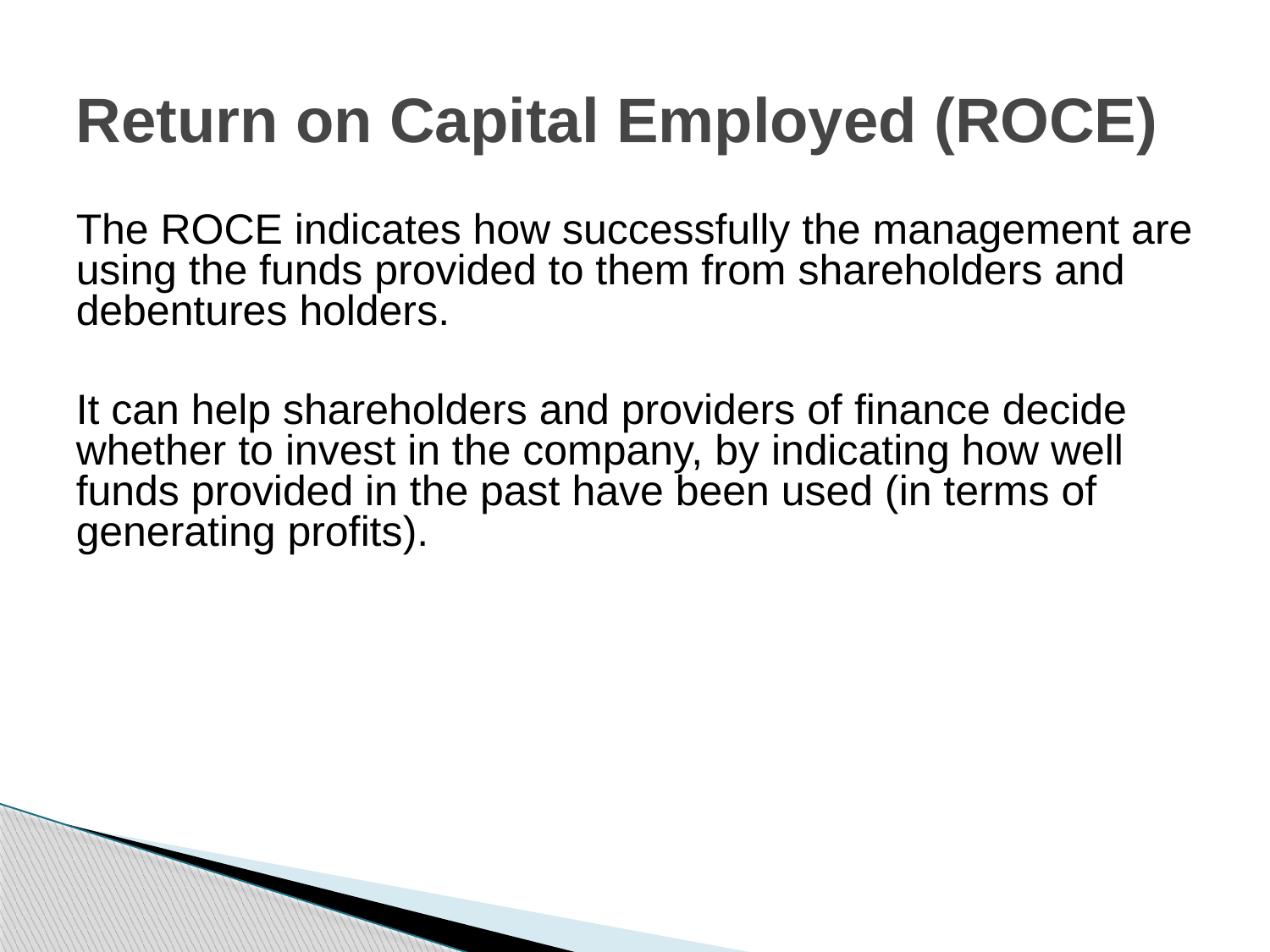

# Return on Capital Employed (ROCE)
The ROCE indicates how successfully the management are using the funds provided to them from shareholders and debentures holders.

It can help shareholders and providers of finance decide whether to invest in the company, by indicating how well funds provided in the past have been used (in terms of generating profits).